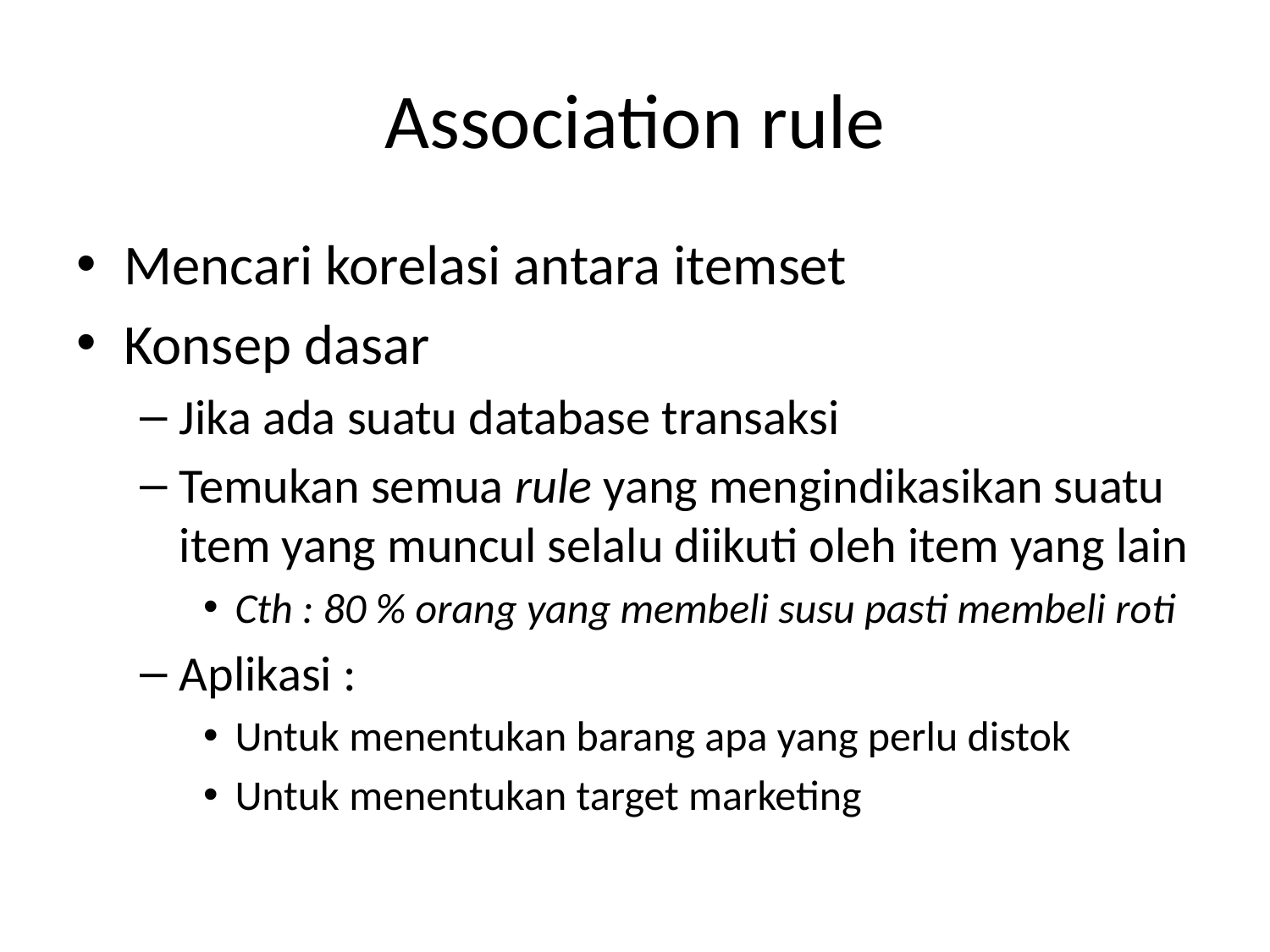

# Association rule
Mencari korelasi antara itemset
Konsep dasar
Jika ada suatu database transaksi
Temukan semua rule yang mengindikasikan suatu item yang muncul selalu diikuti oleh item yang lain
Cth : 80 % orang yang membeli susu pasti membeli roti
Aplikasi :
Untuk menentukan barang apa yang perlu distok
Untuk menentukan target marketing